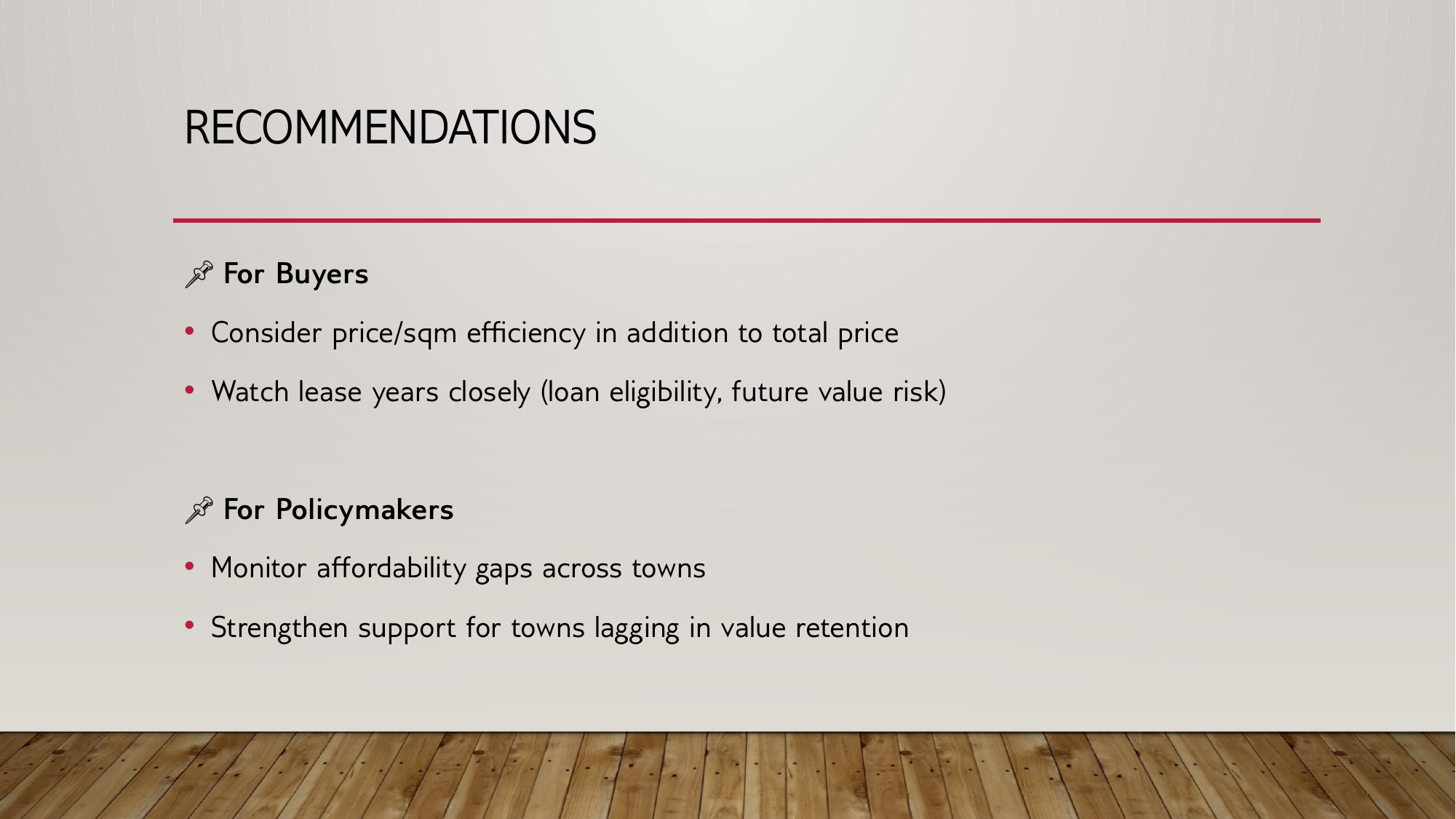

# recommendations
📌 For Buyers
Consider price/sqm efficiency in addition to total price
Watch lease years closely (loan eligibility, future value risk)

📌 For Policymakers
Monitor affordability gaps across towns
Strengthen support for towns lagging in value retention